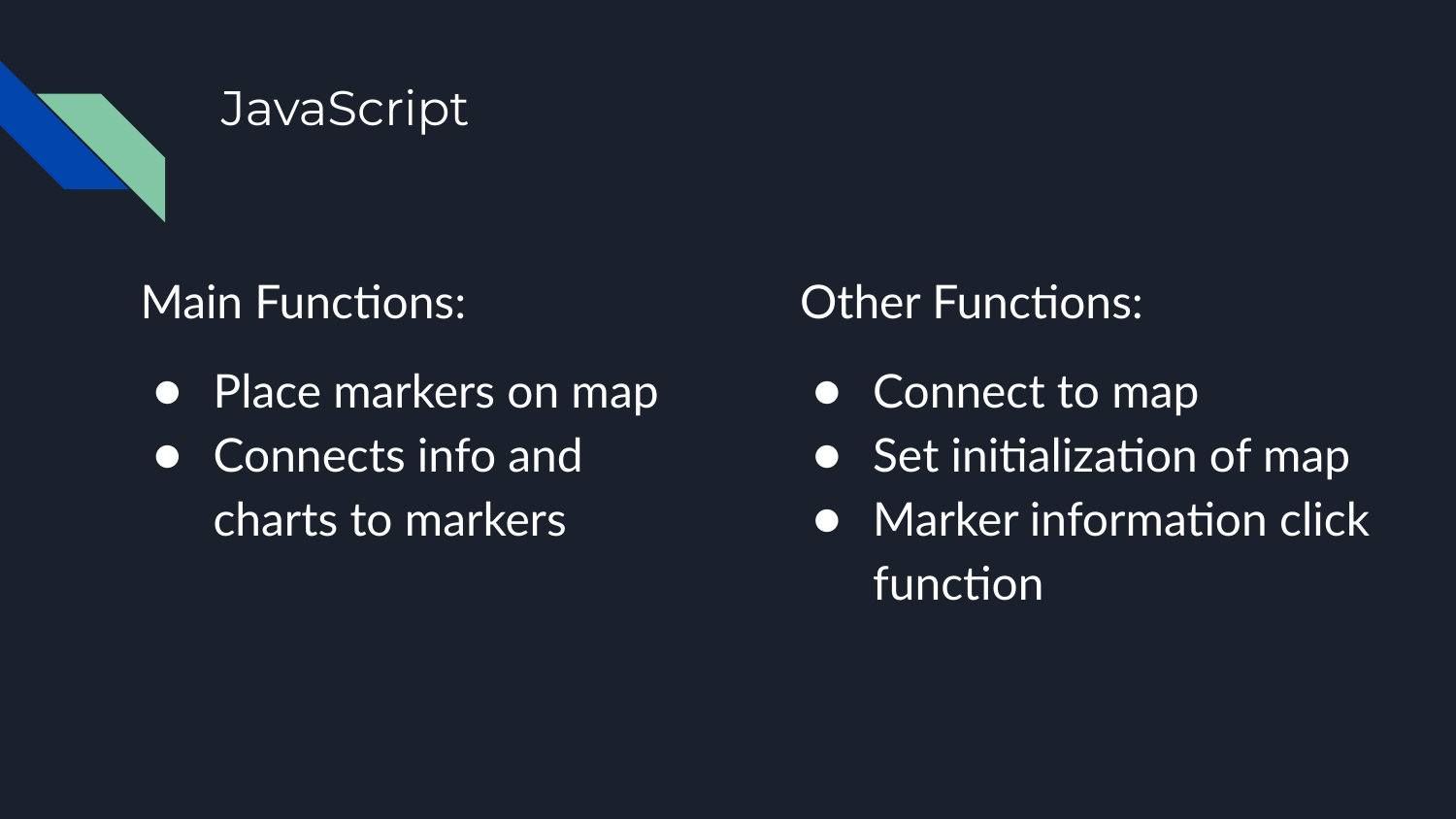

# JavaScript
Main Functions:
Place markers on map
Connects info and charts to markers
Other Functions:
Connect to map
Set initialization of map
Marker information click function